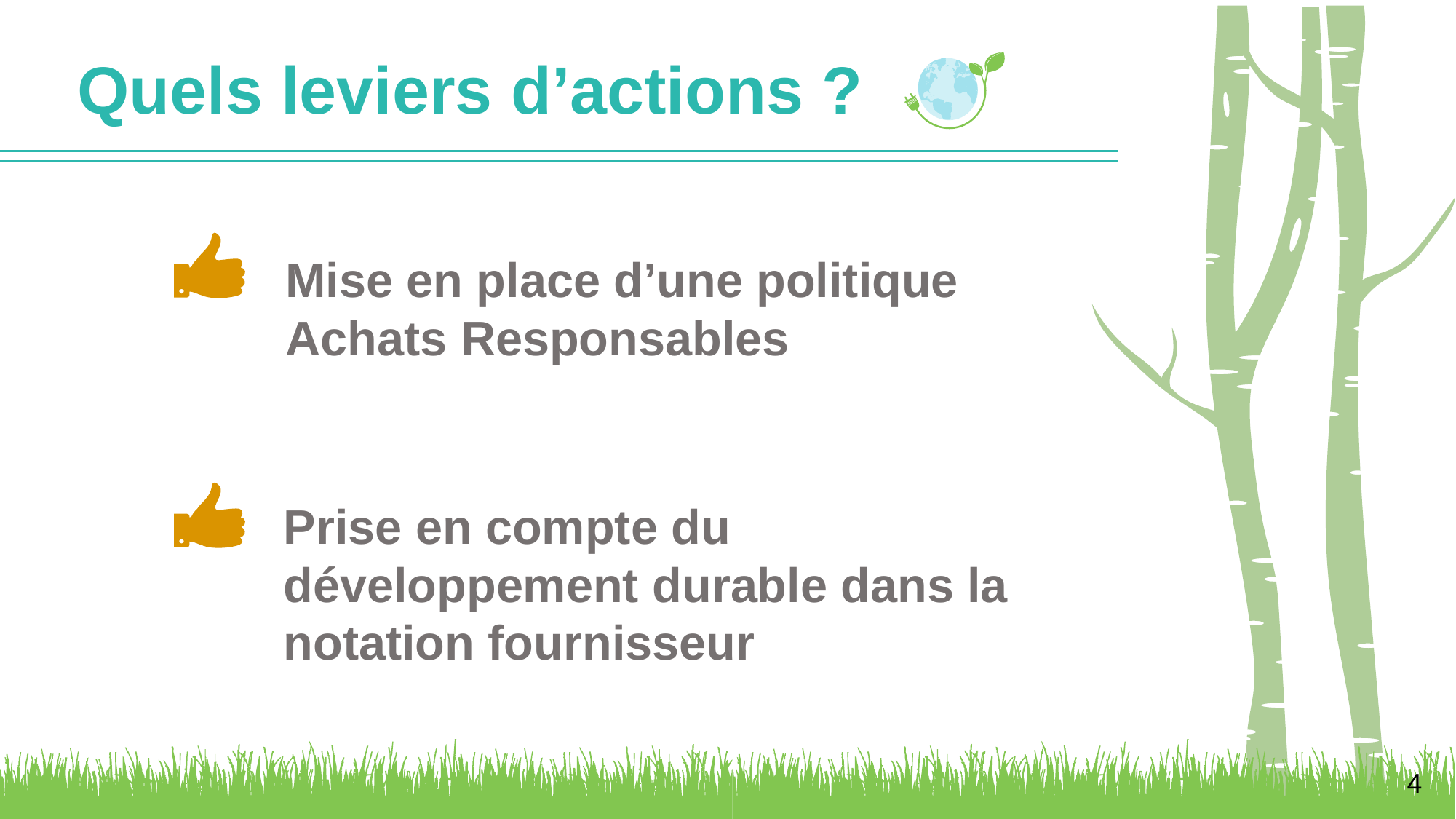

Quels leviers d’actions ?

Mise en place d’une politique Achats Responsables

Prise en compte du développement durable dans la notation fournisseur

4